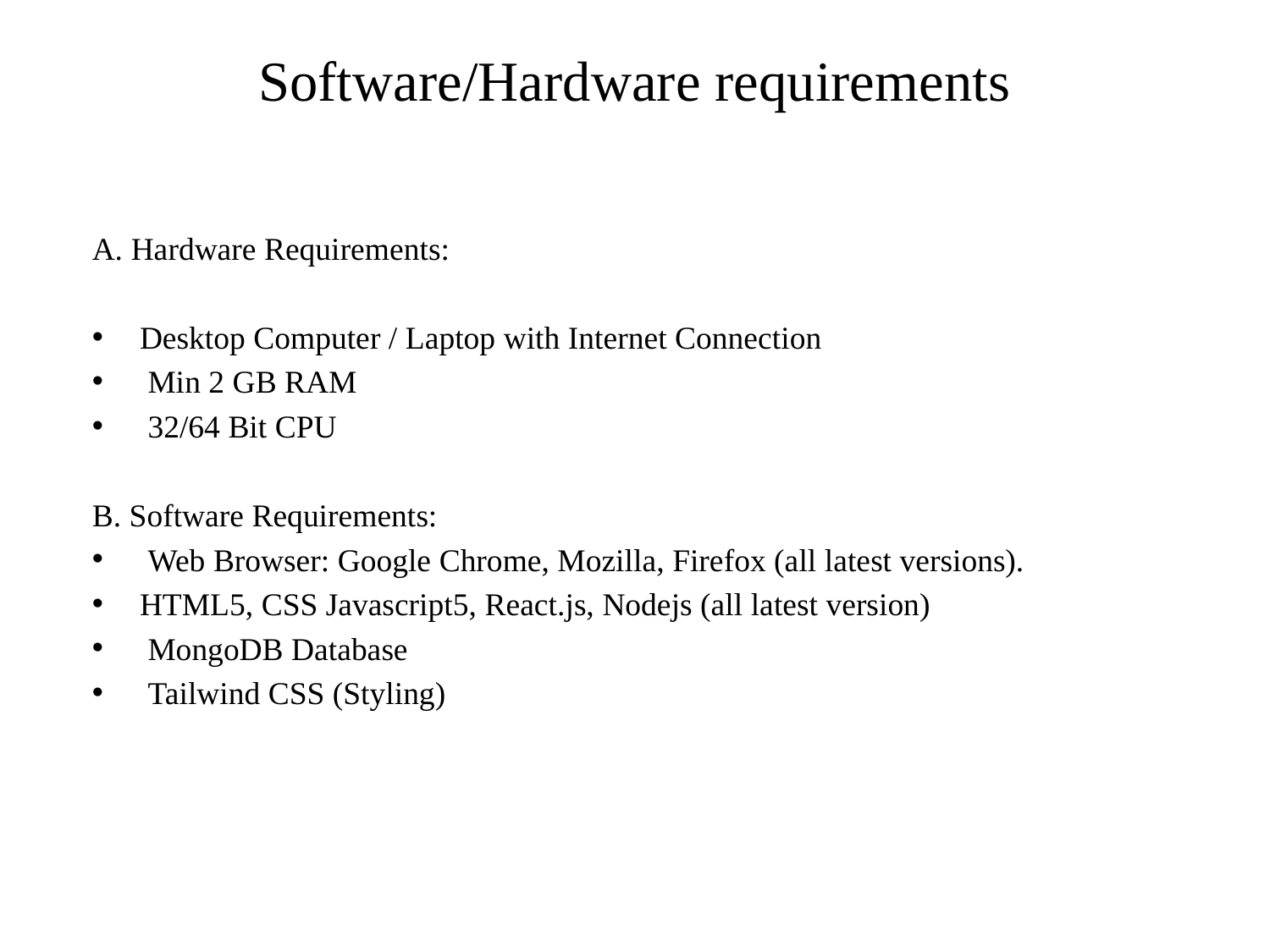

# Software/Hardware requirements

A. Hardware Requirements:

Desktop Computer / Laptop with Internet Connection
 Min 2 GB RAM
 32/64 Bit CPU

B. Software Requirements:
 Web Browser: Google Chrome, Mozilla, Firefox (all latest versions).
HTML5, CSS Javascript5, React.js, Nodejs (all latest version)
 MongoDB Database
 Tailwind CSS (Styling)